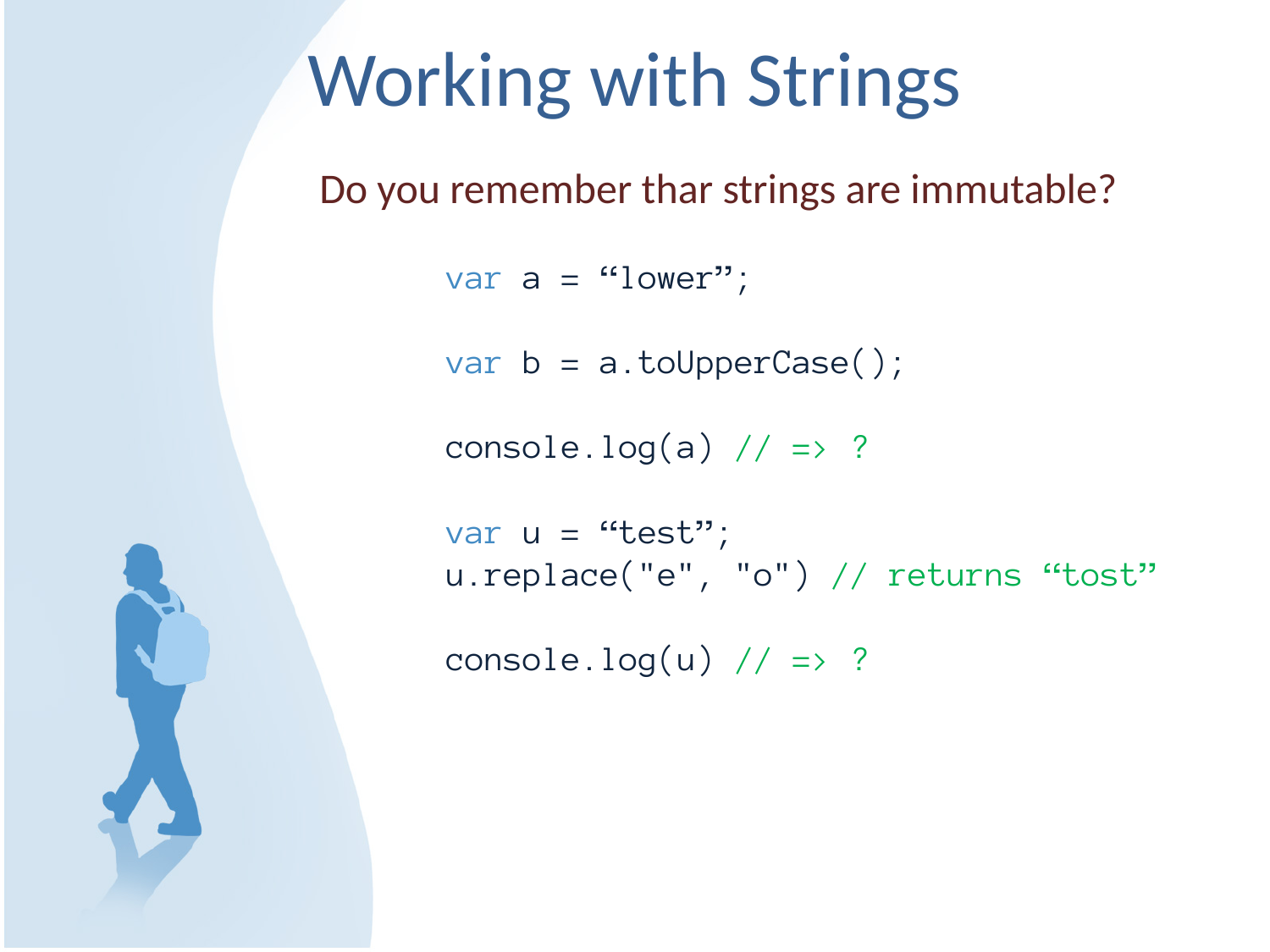

# Working with Strings
Do you remember thar strings are immutable?

	var a = “lower”;

	var b = a.toUpperCase();

	console.log(a) // => ?

	var u = “test”;
	u.replace("e", "o") // returns “tost”

	console.log(u) // => ?